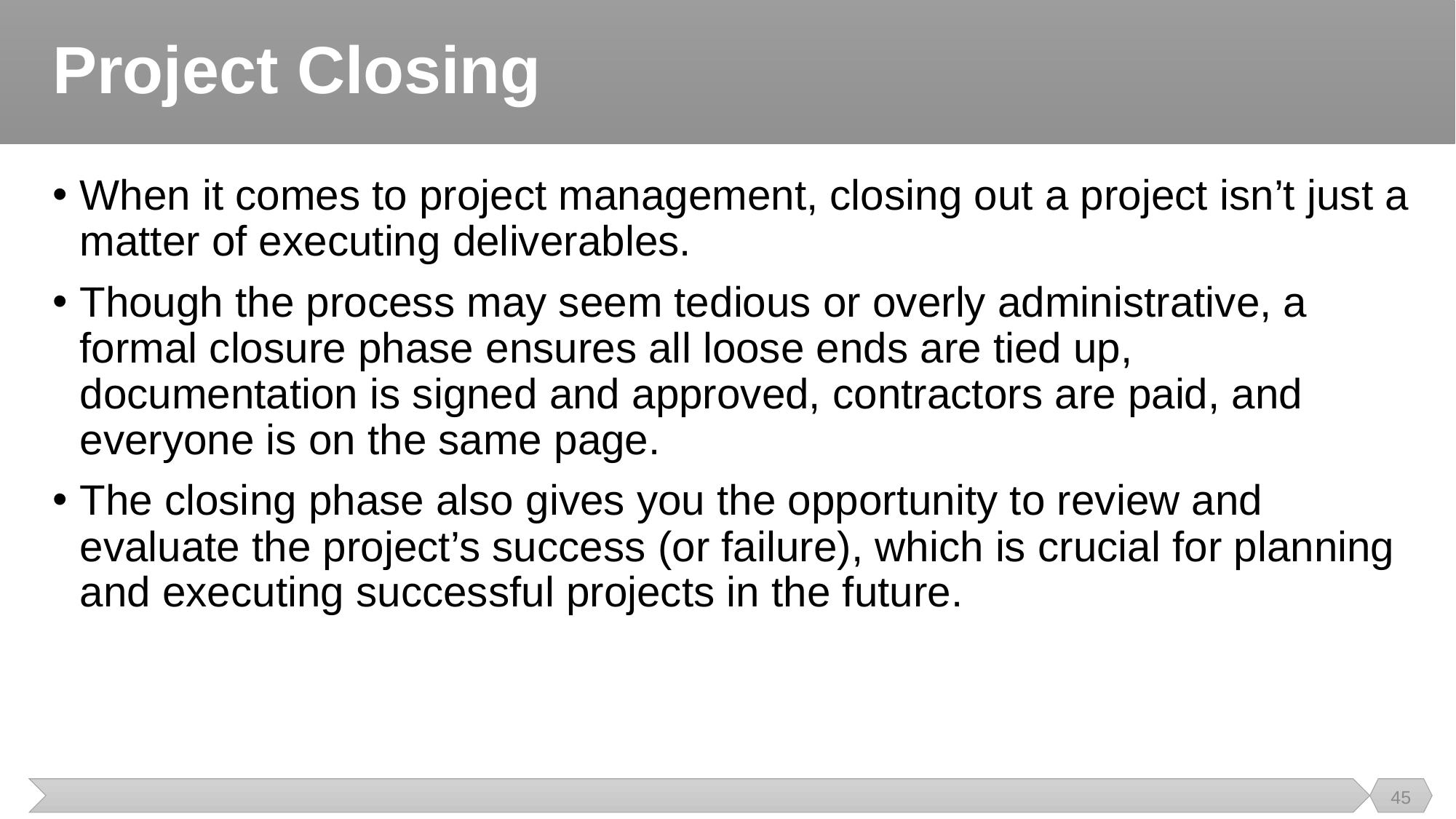

# Project Closing
When it comes to project management, closing out a project isn’t just a matter of executing deliverables.
Though the process may seem tedious or overly administrative, a formal closure phase ensures all loose ends are tied up, documentation is signed and approved, contractors are paid, and everyone is on the same page.
The closing phase also gives you the opportunity to review and evaluate the project’s success (or failure), which is crucial for planning and executing successful projects in the future.
45